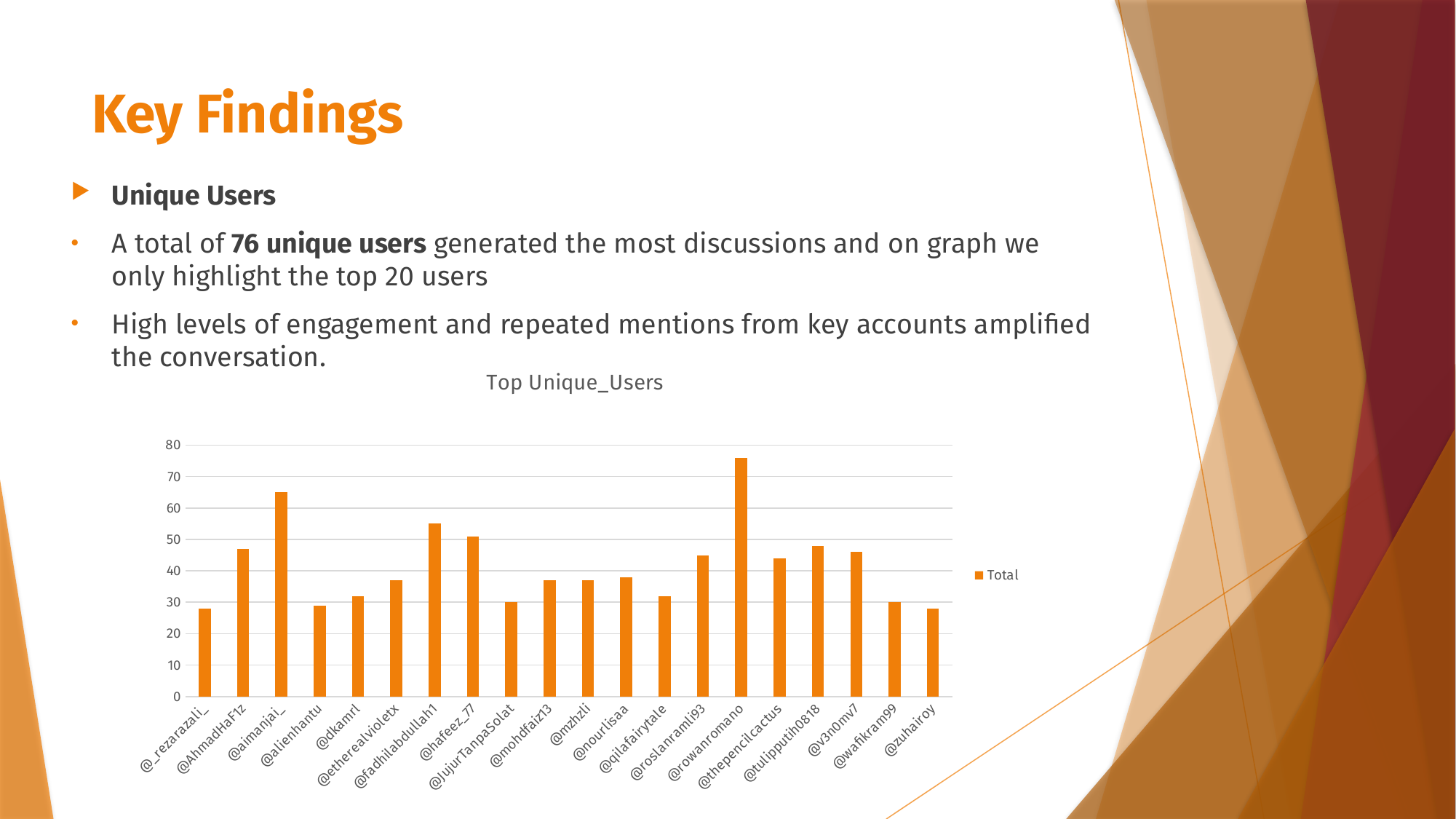

# Key Findings
Unique Users
A total of 76 unique users generated the most discussions and on graph we only highlight the top 20 users
High levels of engagement and repeated mentions from key accounts amplified the conversation.

### Chart: Top Unique_Users

| Category | Total |
|---|---|
| @_rezarazali_ | 28.0 |
| @AhmadHaF1z | 47.0 |
| @aimanjai_ | 65.0 |
| @alienhantu | 29.0 |
| @dkamrl | 32.0 |
| @etherealvioletx | 37.0 |
| @fadhilabdullah1 | 55.0 |
| @hafeez_77 | 51.0 |
| @JujurTanpaSolat | 30.0 |
| @mohdfaiz13 | 37.0 |
| @mzhzli | 37.0 |
| @nourlisaa | 38.0 |
| @qilafairytale | 32.0 |
| @roslanramli93 | 45.0 |
| @rowanromano | 76.0 |
| @thepencilcactus | 44.0 |
| @tulipputih0818 | 48.0 |
| @v3n0mv7 | 46.0 |
| @wafikram99 | 30.0 |
| @zuhairoy | 28.0 |